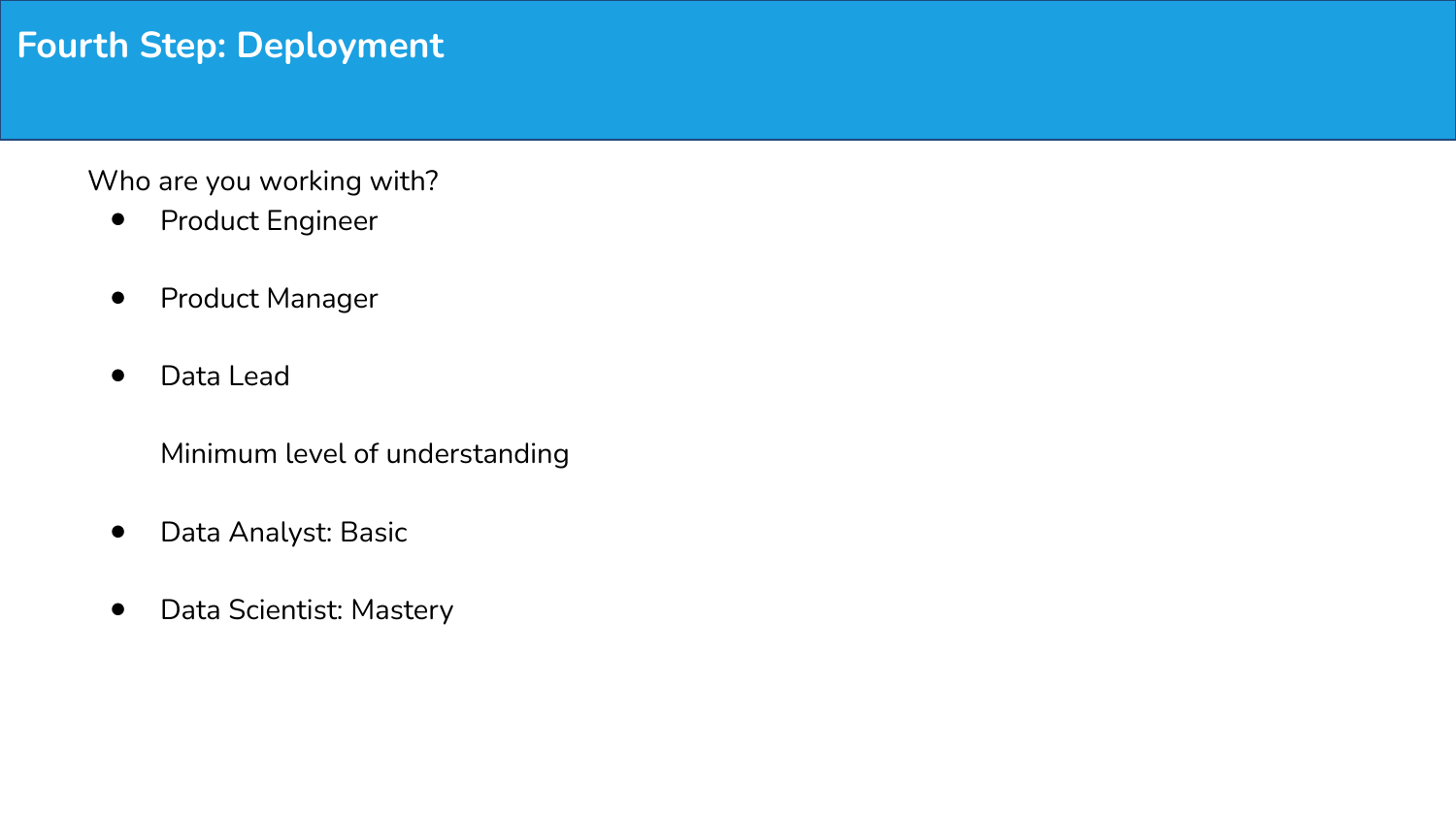

Fourth Step: Deployment

Who are you working with?
Product Engineer

Product Manager

Data Lead

	Minimum level of understanding

Data Analyst: Basic

Data Scientist: Mastery